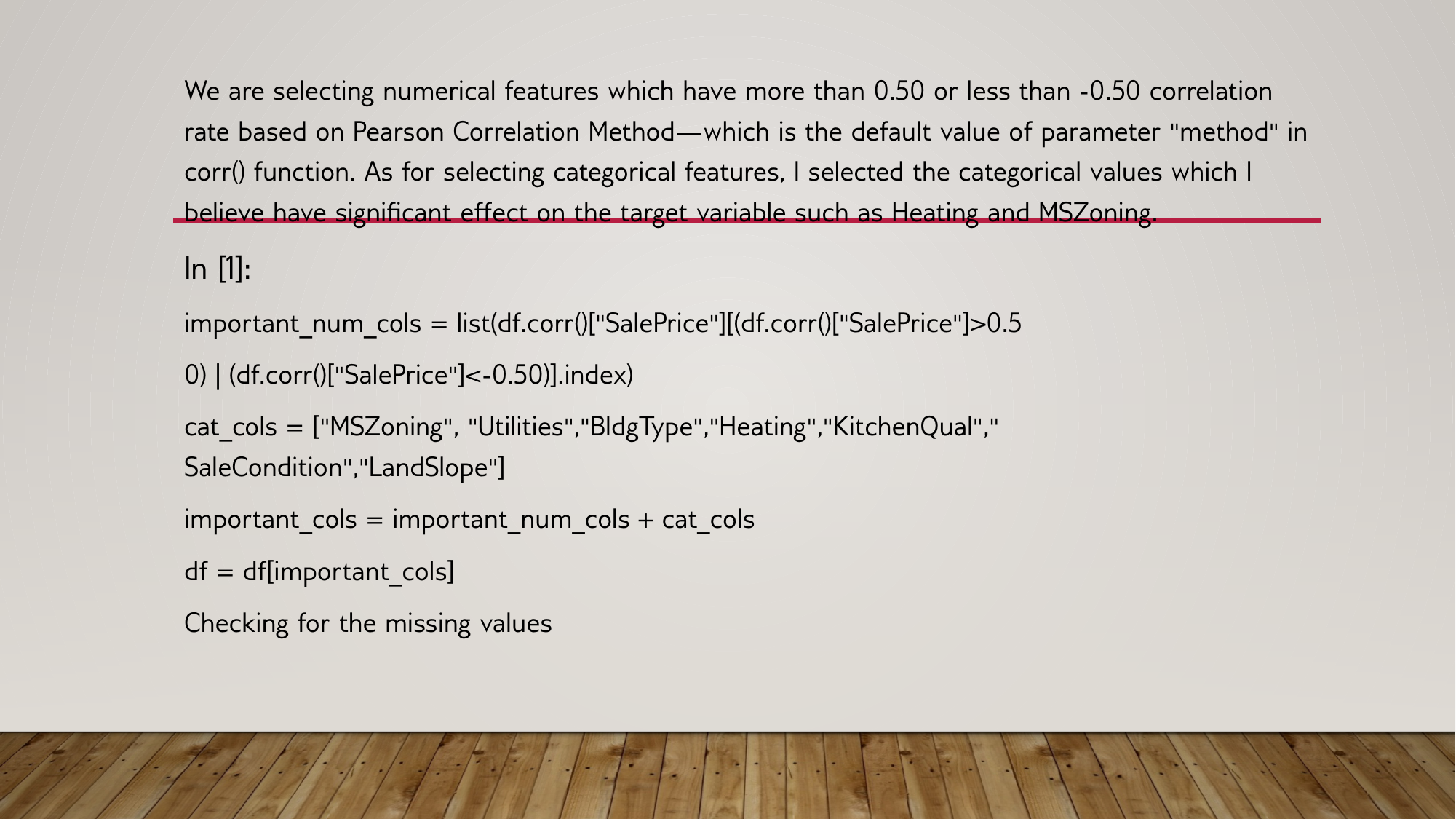

We are selecting numerical features which have more than 0.50 or less than -0.50 correlation rate based on Pearson Correlation Method—which is the default value of parameter "method" in corr() function. As for selecting categorical features, I selected the categorical values which I believe have significant effect on the target variable such as Heating and MSZoning.
In [1]:
important_num_cols = list(df.corr()["SalePrice"][(df.corr()["SalePrice"]>0.5
0) | (df.corr()["SalePrice"]<-0.50)].index)
cat_cols = ["MSZoning", "Utilities","BldgType","Heating","KitchenQual"," SaleCondition","LandSlope"]
important_cols = important_num_cols + cat_cols
df = df[important_cols]
Checking for the missing values